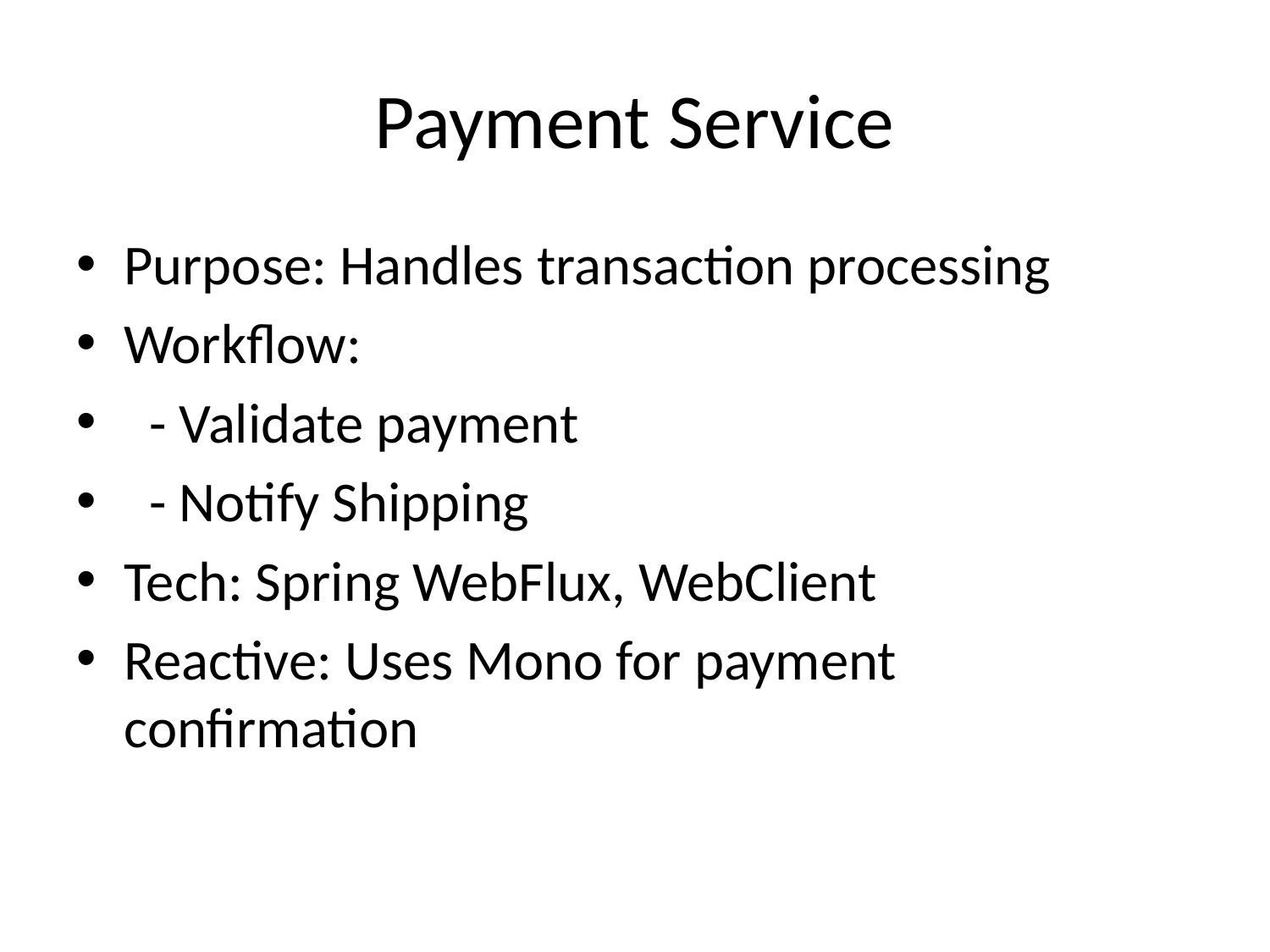

# Payment Service
Purpose: Handles transaction processing
Workflow:
  - Validate payment
  - Notify Shipping
Tech: Spring WebFlux, WebClient
Reactive: Uses Mono for payment confirmation